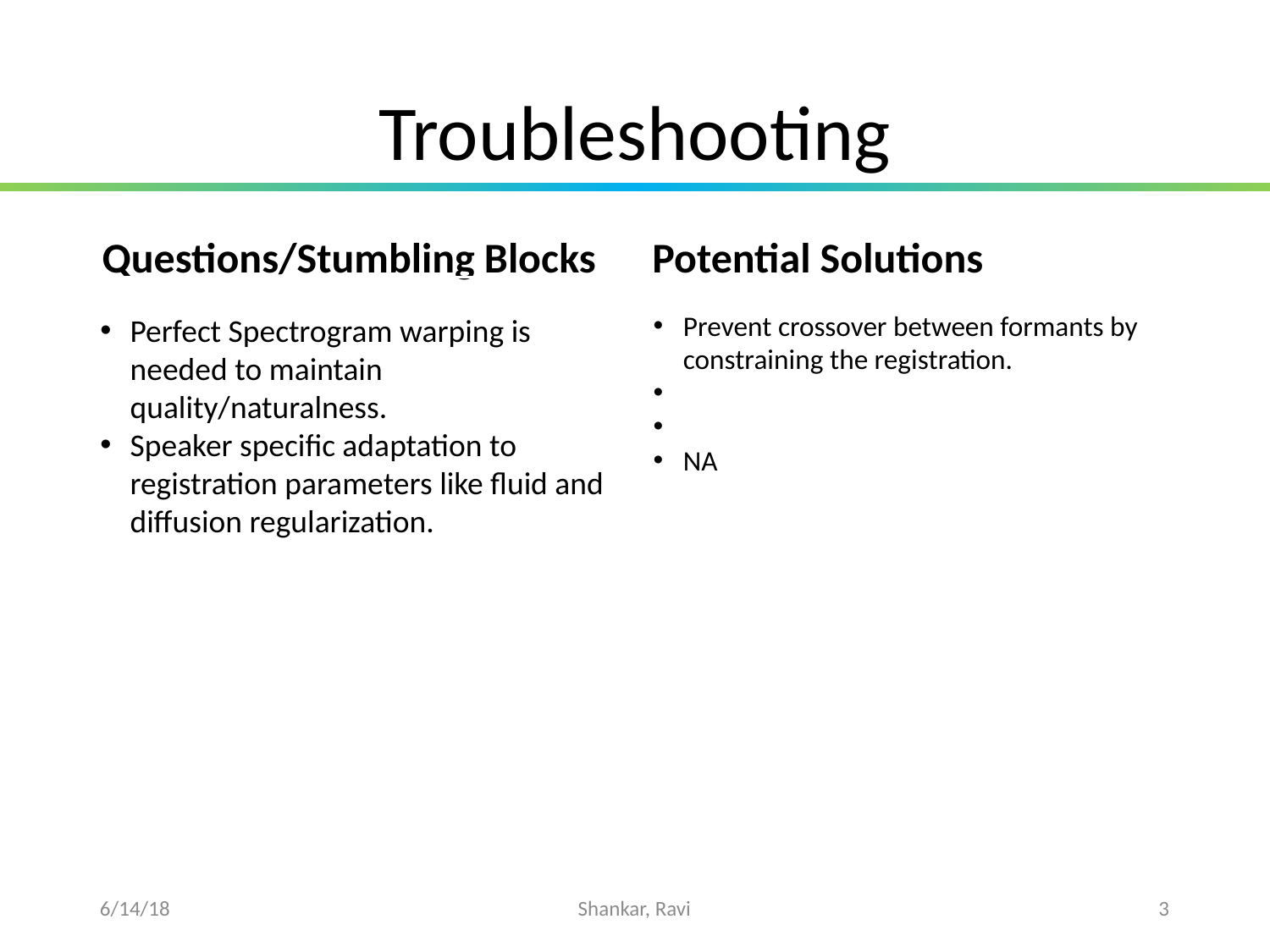

Troubleshooting
Potential Solutions
Questions/Stumbling Blocks
Prevent crossover between formants by constraining the registration.

NA
Perfect Spectrogram warping is needed to maintain quality/naturalness.
Speaker specific adaptation to registration parameters like fluid and diffusion regularization.
6/14/18
Shankar, Ravi
3